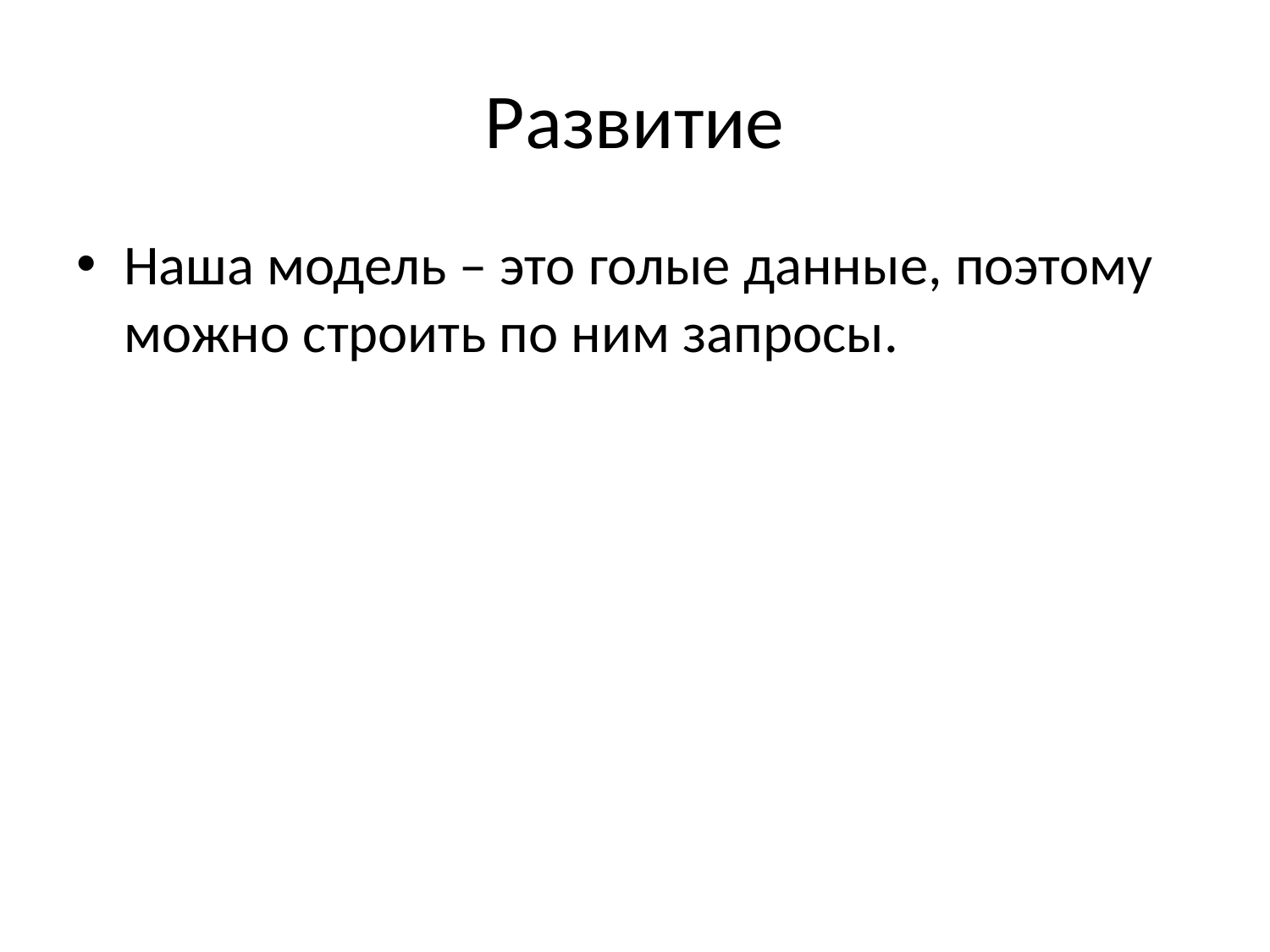

# Развитие
Наша модель – это голые данные, поэтому можно строить по ним запросы.